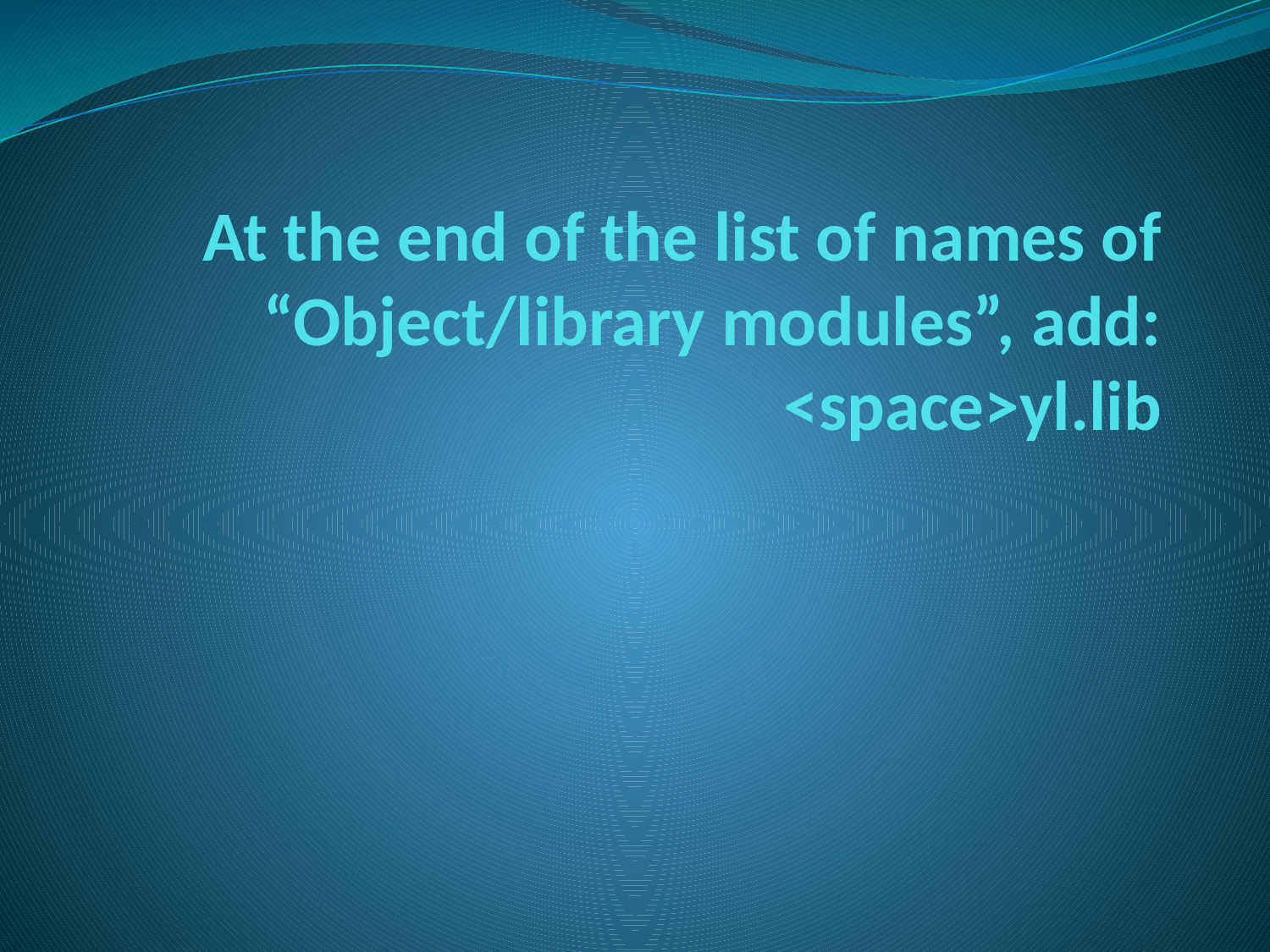

# At the end of the list of names of “Object/library modules”, add: <space>yl.lib